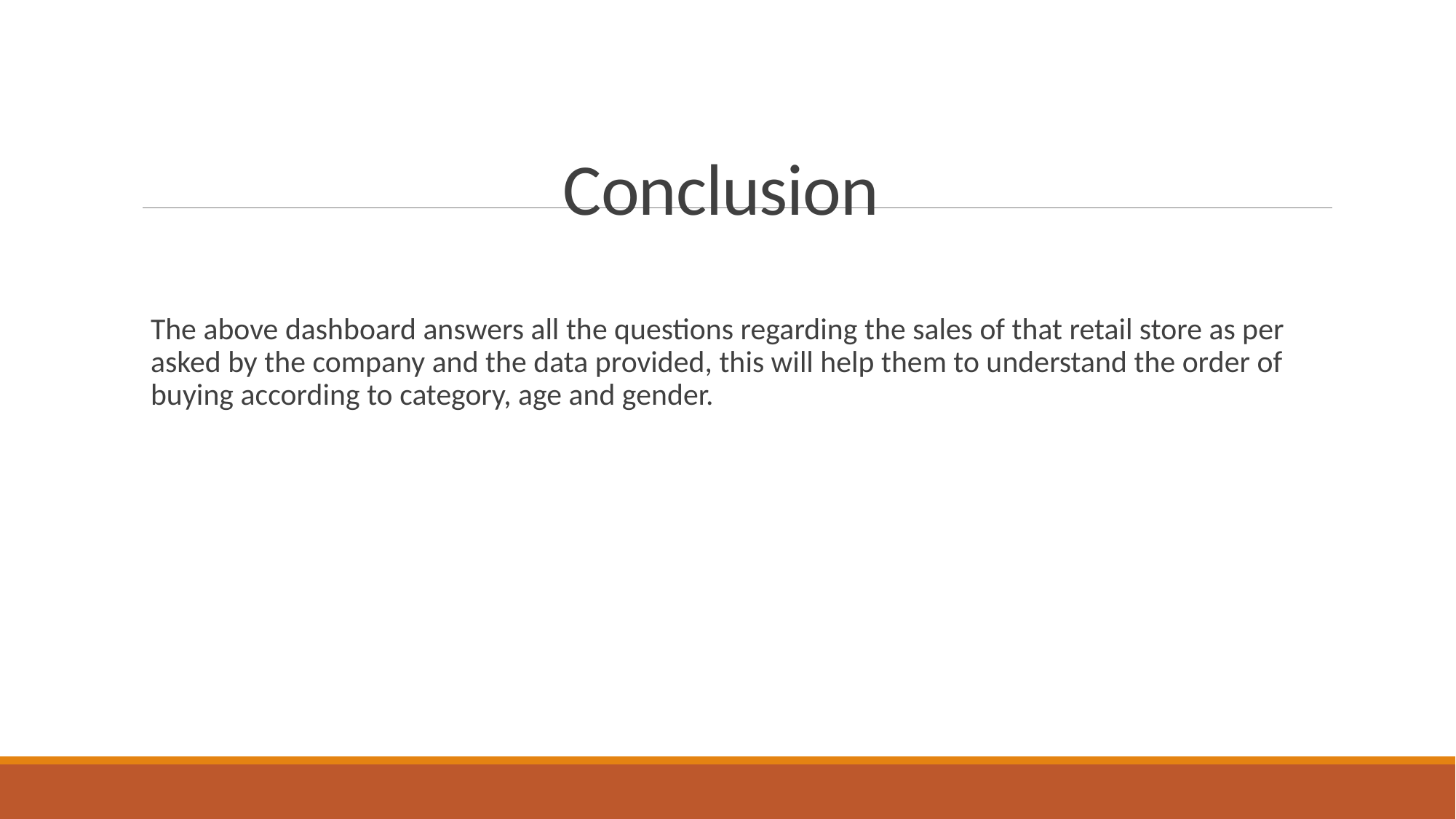

# Conclusion
The above dashboard answers all the questions regarding the sales of that retail store as per asked by the company and the data provided, this will help them to understand the order of buying according to category, age and gender.